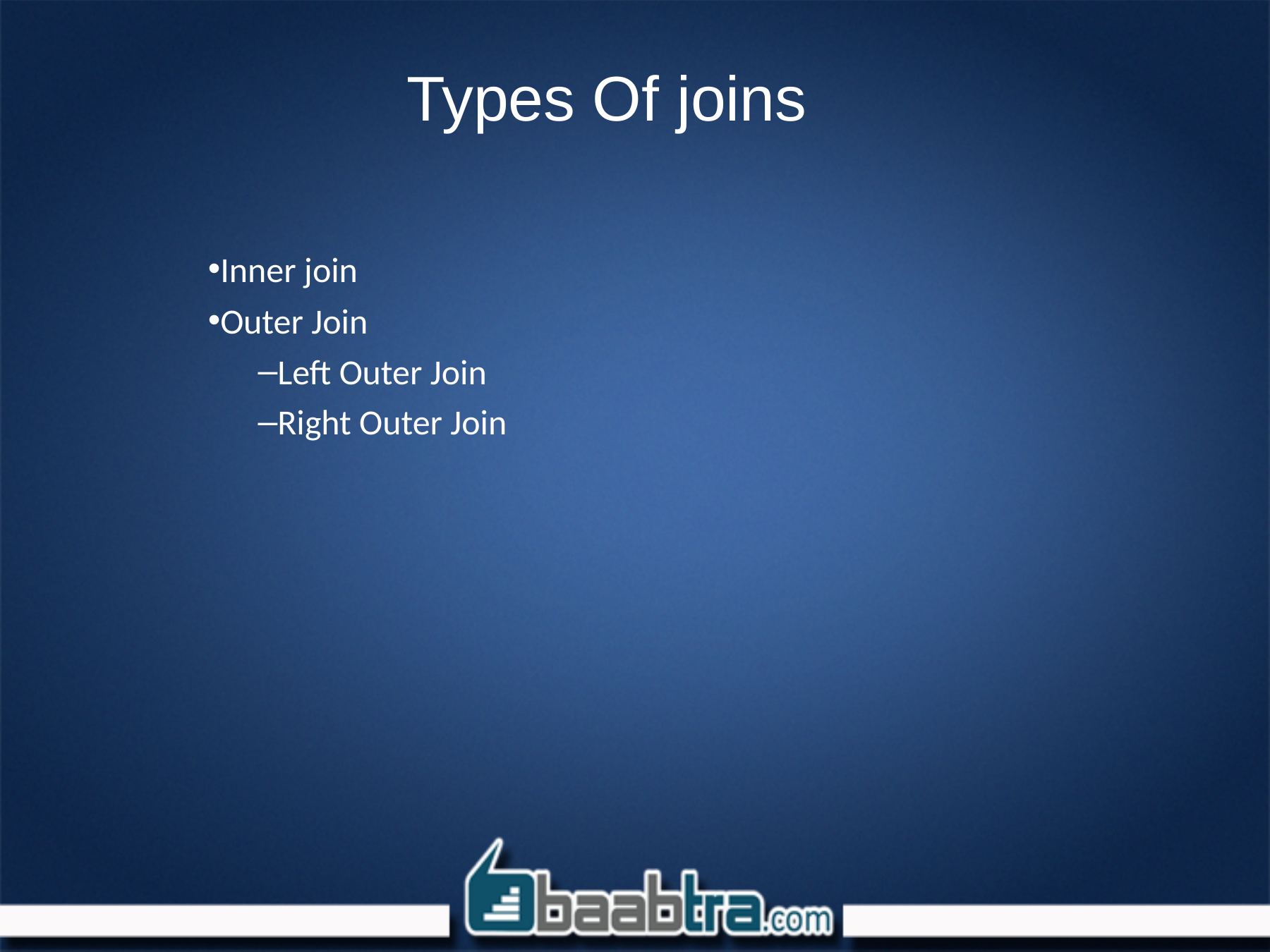

# Types Of joins
Inner join
Outer Join
Left Outer Join
Right Outer Join